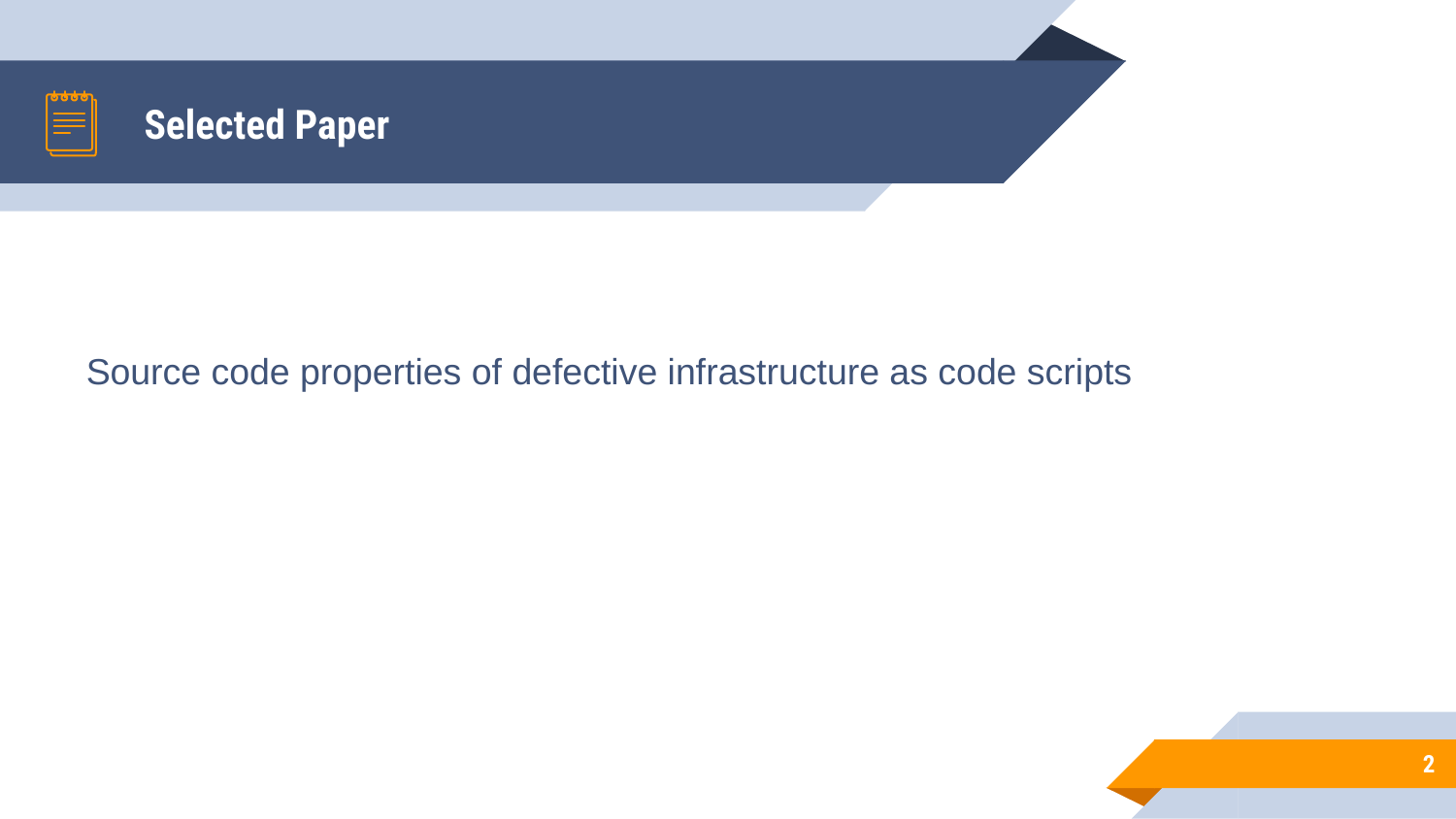

# Selected Paper

Source code properties of defective infrastructure as code scripts

2